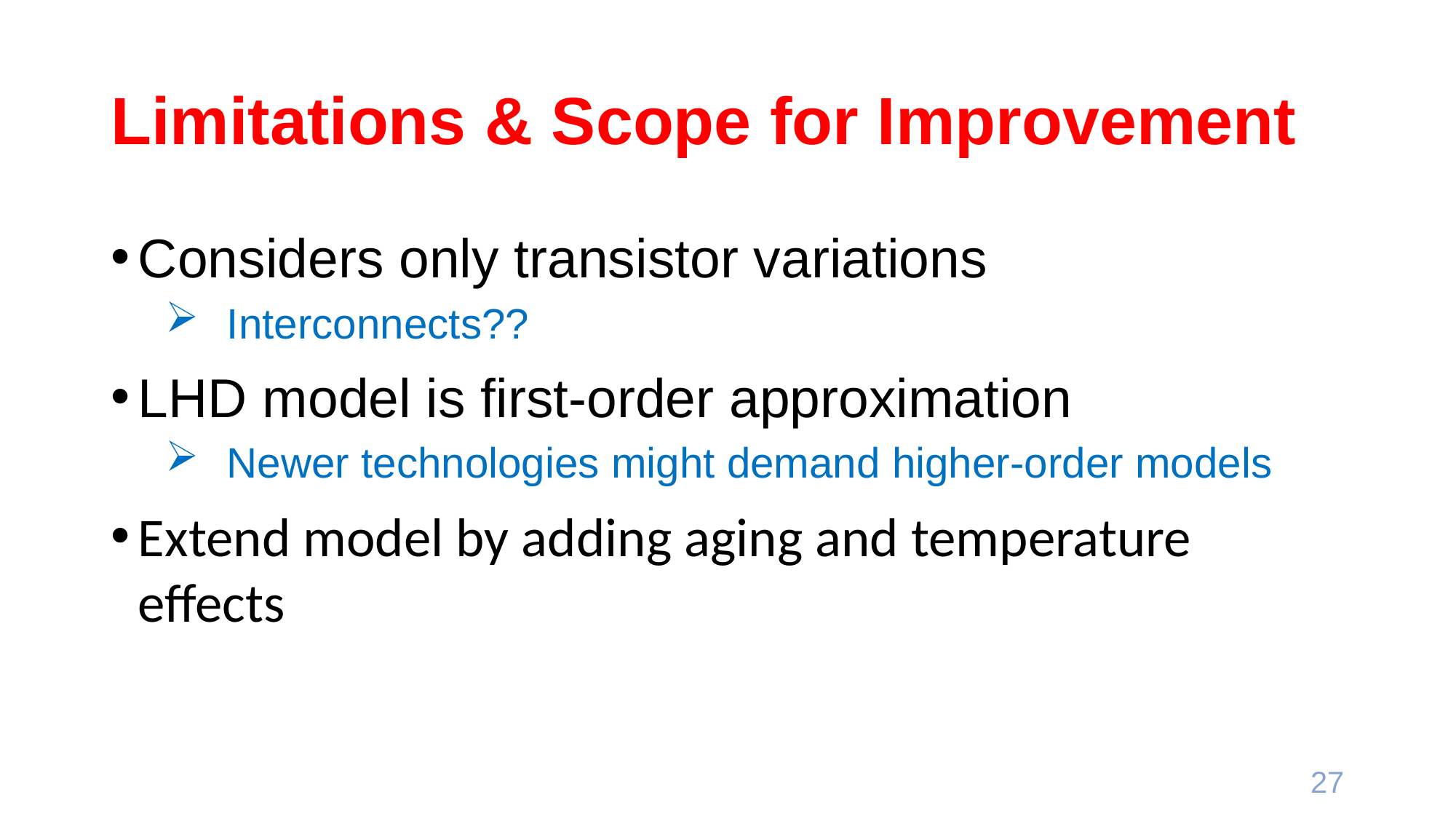

# Limitations & Scope for Improvement
Considers only transistor variations
Interconnects??
LHD model is first-order approximation
Newer technologies might demand higher-order models
Extend model by adding aging and temperature effects
27